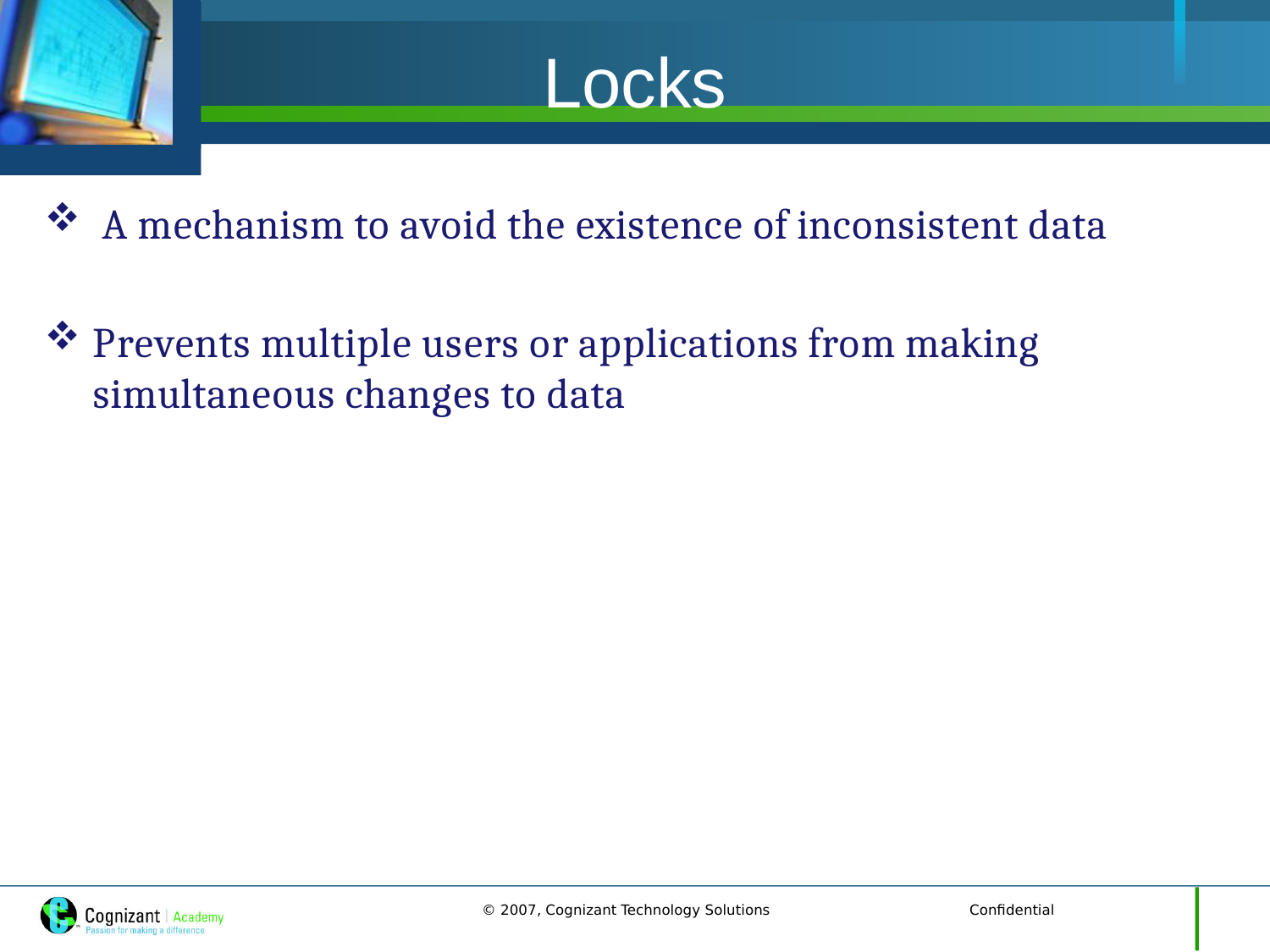

# Locks
 A mechanism to avoid the existence of inconsistent data

Prevents multiple users or applications from making simultaneous changes to data